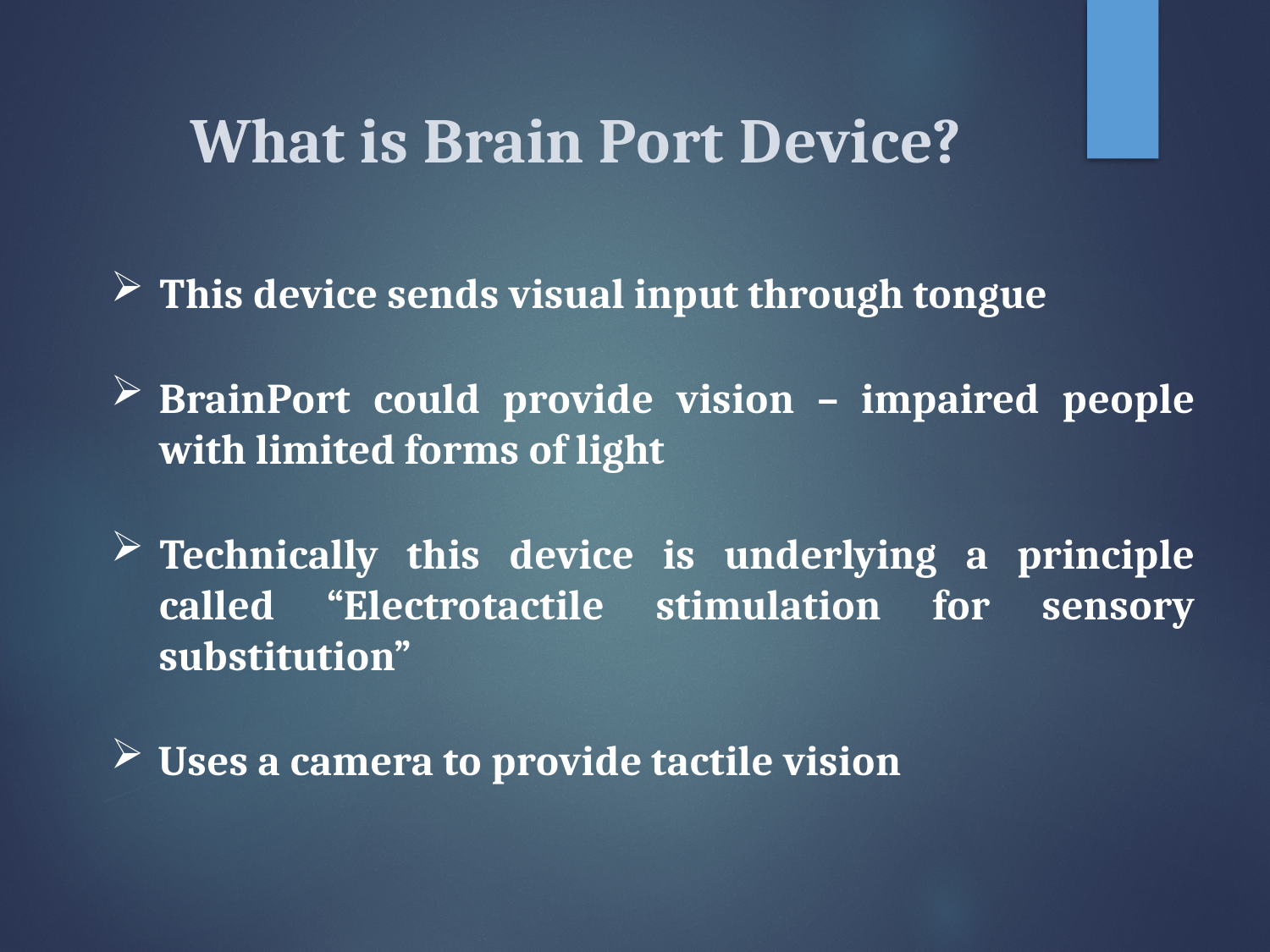

# What is Brain Port Device?
This device sends visual input through tongue

BrainPort could provide vision – impaired people with limited forms of light

Technically this device is underlying a principle called “Electrotactile stimulation for sensory substitution”

Uses a camera to provide tactile vision